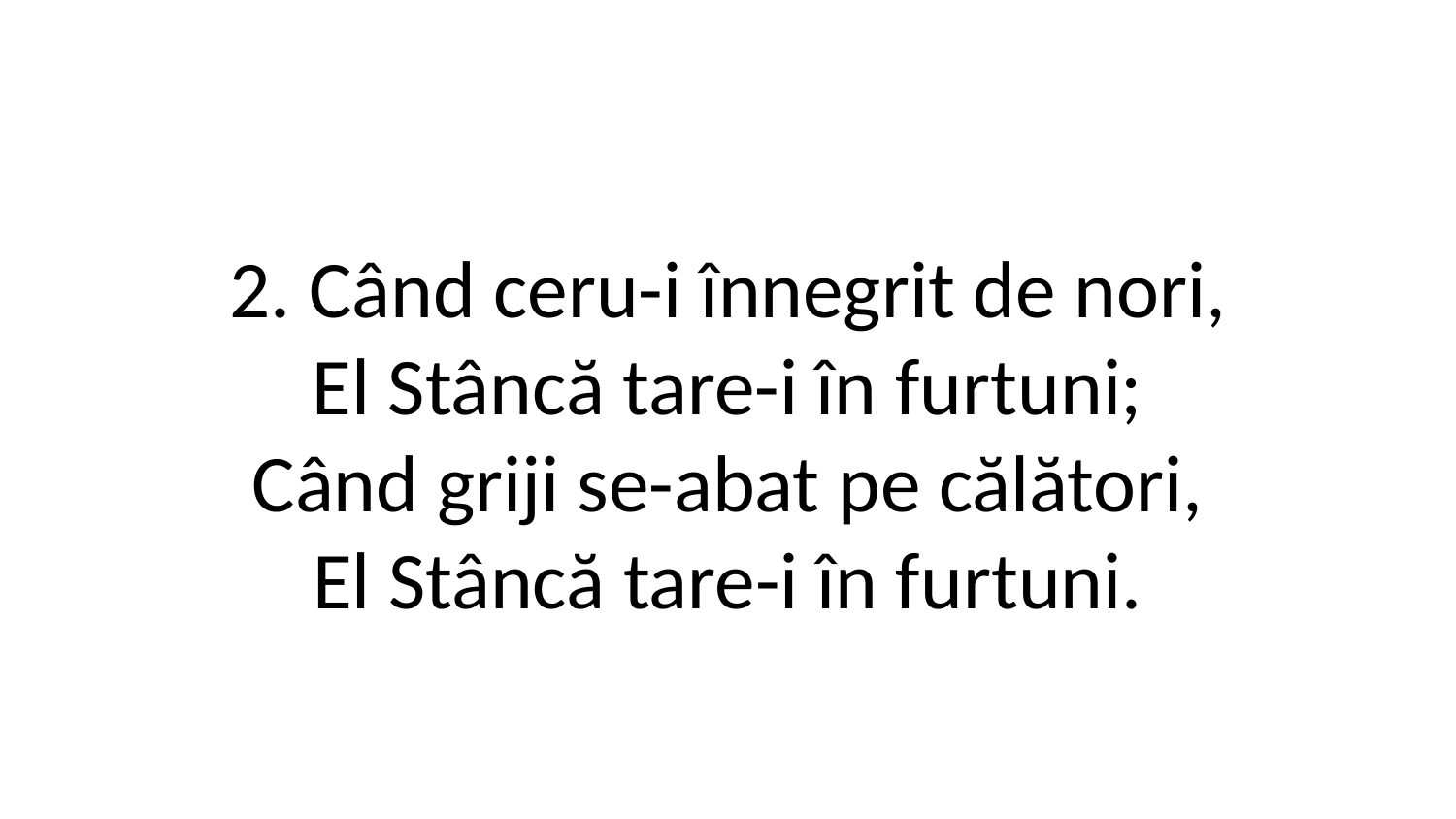

2. Când ceru-i înnegrit de nori,
El Stâncă tare-i în furtuni;
Când griji se-abat pe călători,
El Stâncă tare-i în furtuni.